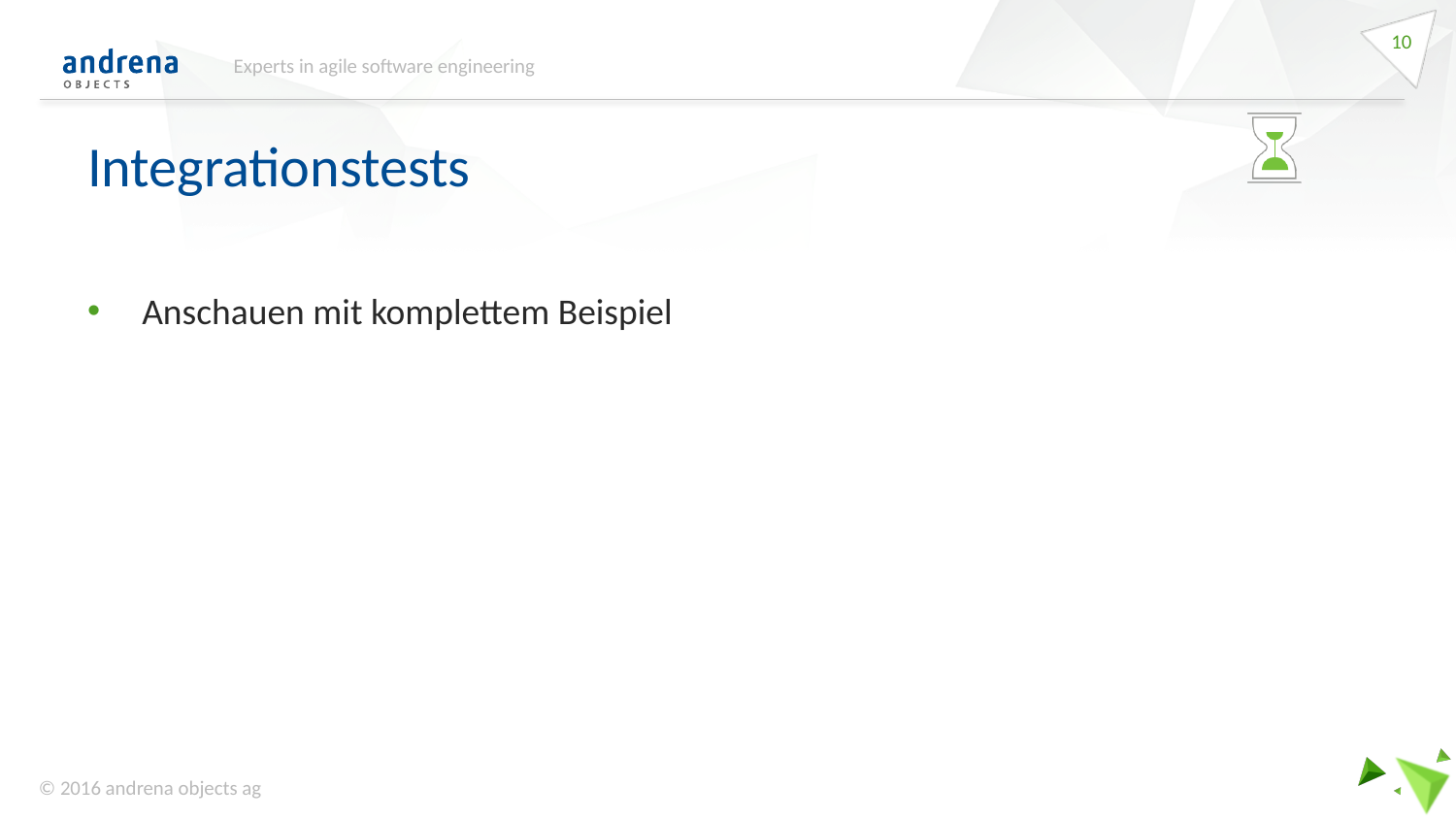

10
Experts in agile software engineering
# Integrationstests

Anschauen mit komplettem Beispiel